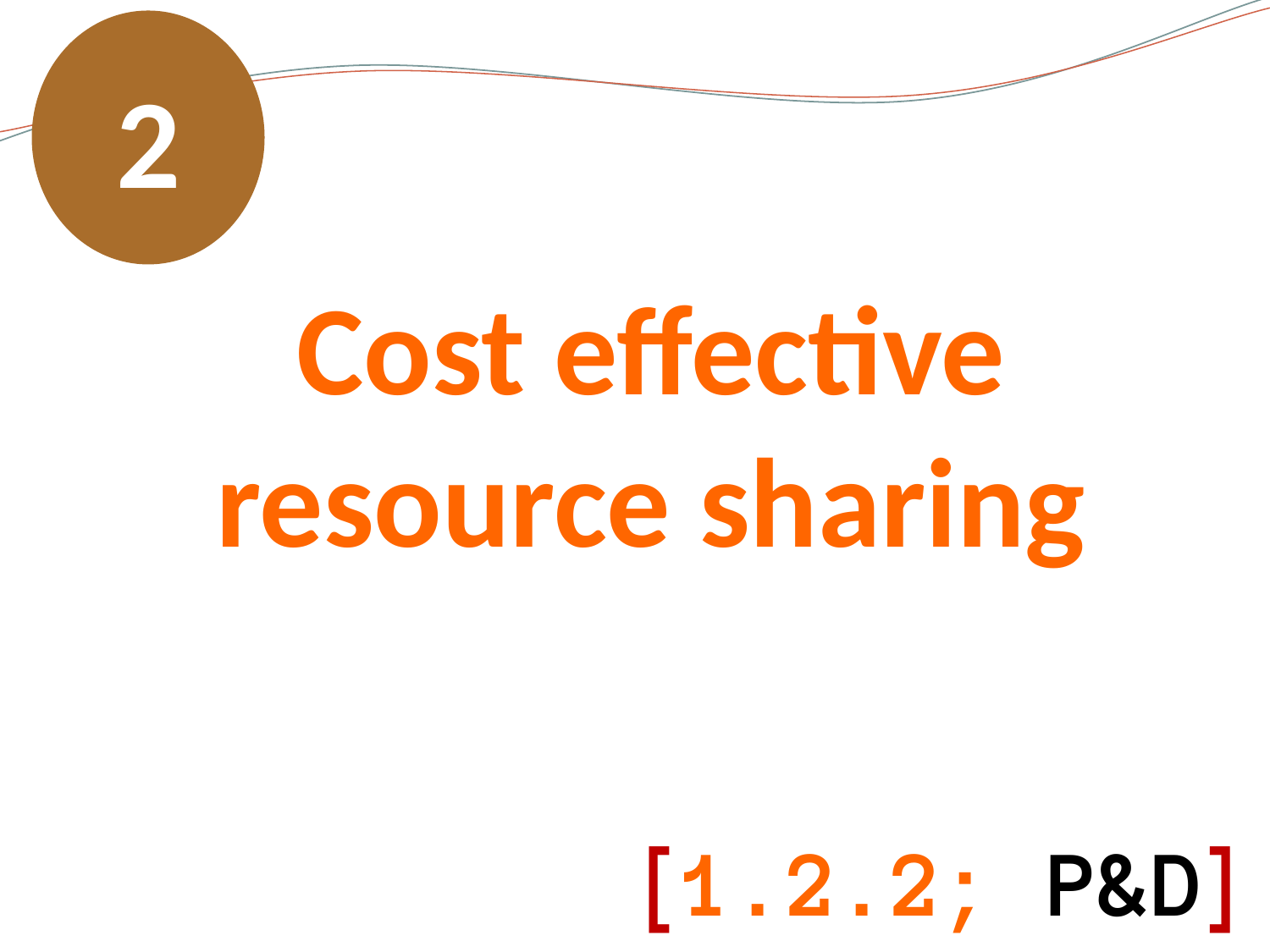

2
Cost effective resource sharing
[1.2.2; P&D]